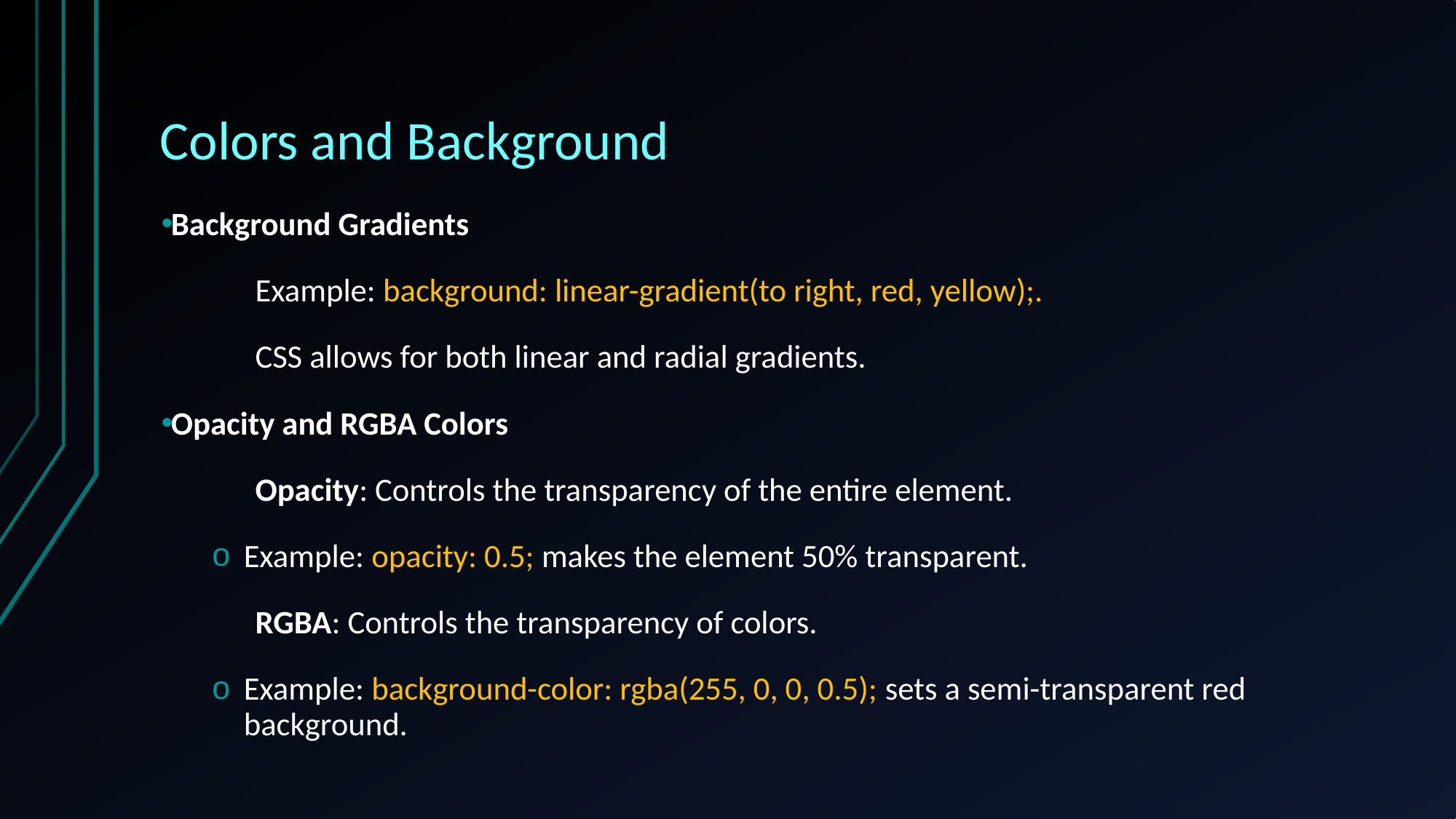

# Colors and Background
Background Gradients
	Example: background: linear-gradient(to right, red, yellow);.
	CSS allows for both linear and radial gradients.
Opacity and RGBA Colors
	Opacity: Controls the transparency of the entire element.
Example: opacity: 0.5; makes the element 50% transparent.
	RGBA: Controls the transparency of colors.
Example: background-color: rgba(255, 0, 0, 0.5); sets a semi-transparent red background.